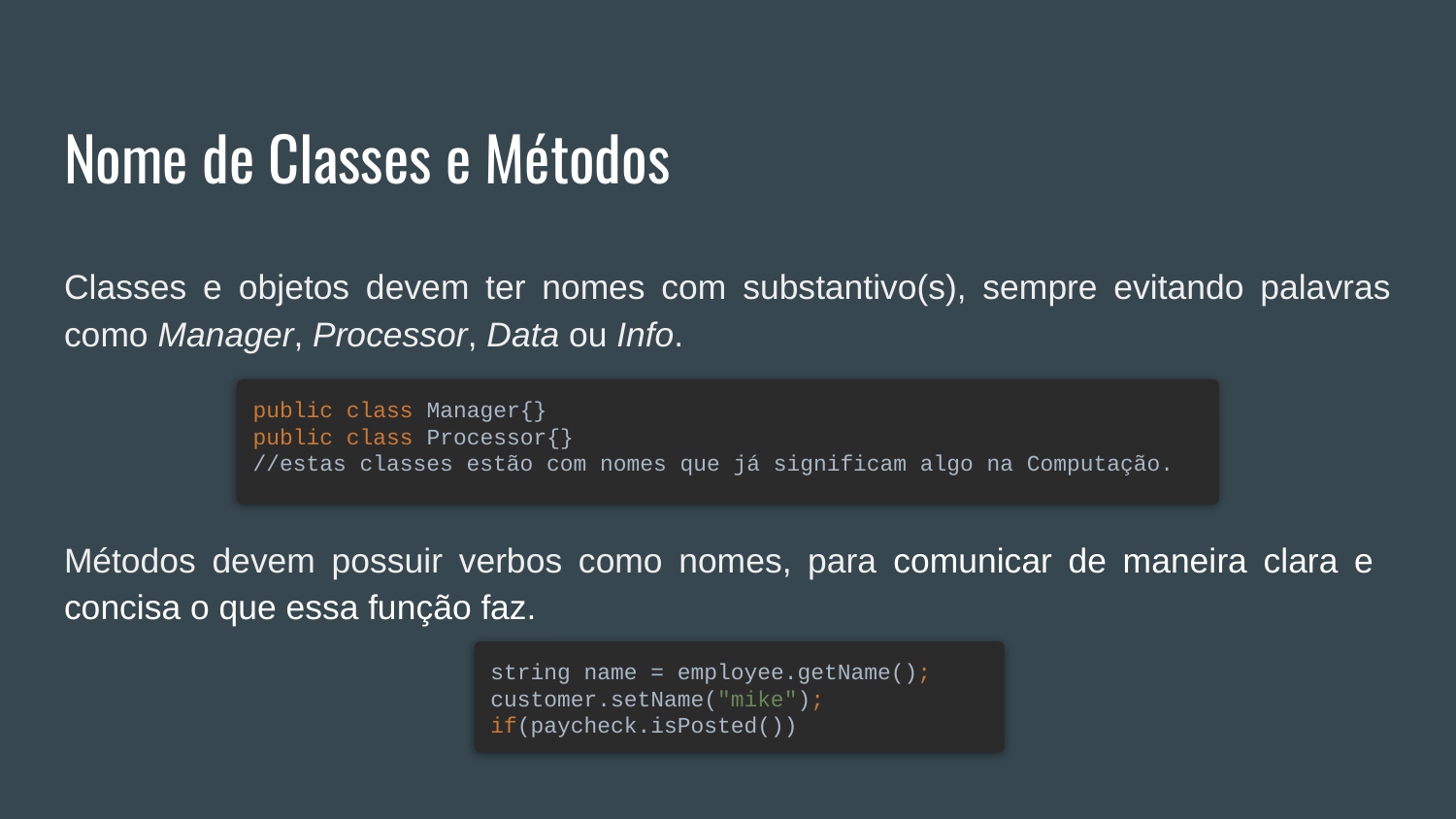

# Nome de Classes e Métodos
Classes e objetos devem ter nomes com substantivo(s), sempre evitando palavras como Manager, Processor, Data ou Info.
public class Manager{}
public class Processor{}
//estas classes estão com nomes que já significam algo na Computação.
Métodos devem possuir verbos como nomes, para comunicar de maneira clara e concisa o que essa função faz.
string name = employee.getName();
customer.setName("mike");
if(paycheck.isPosted())